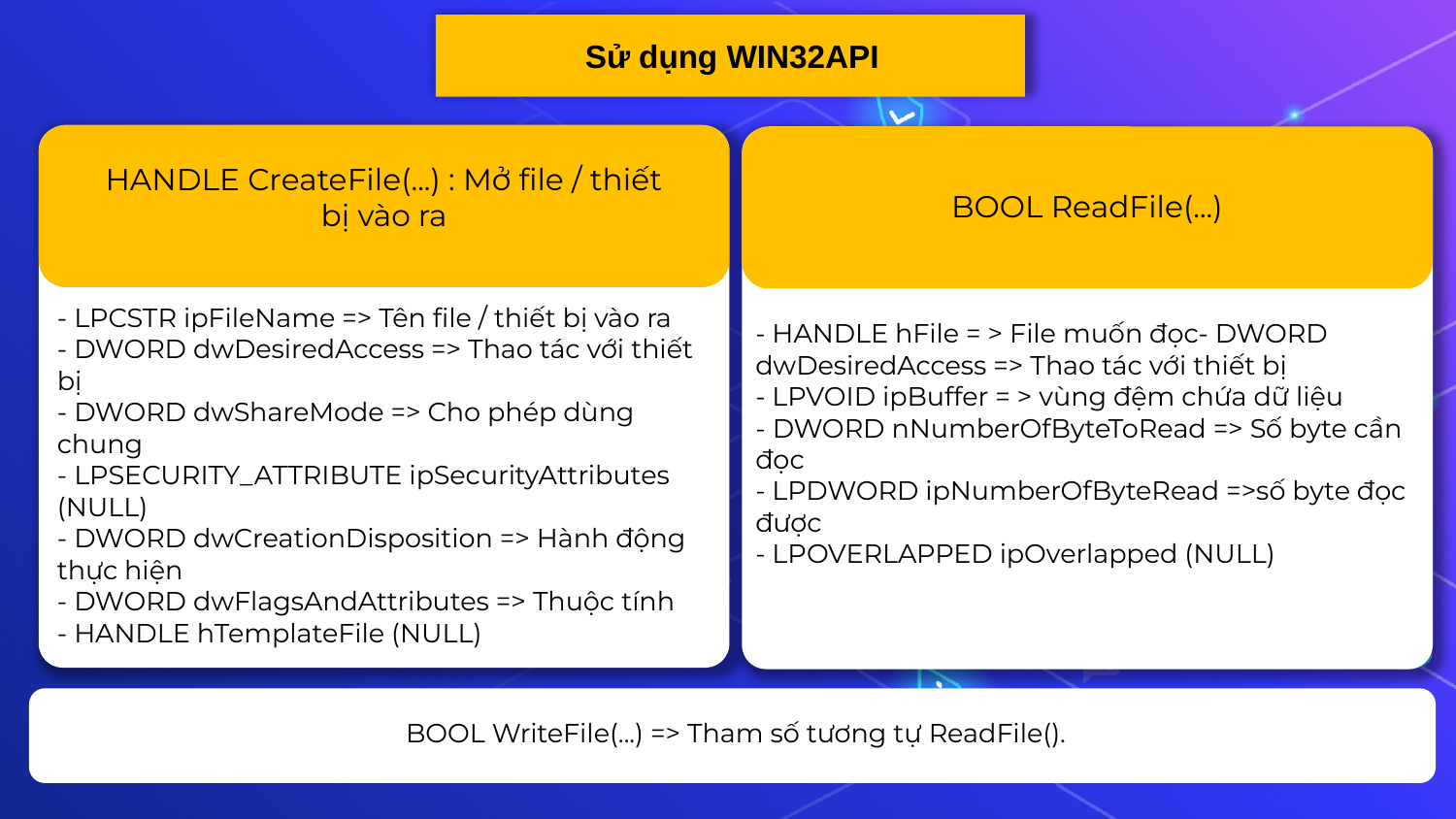

Sử dụng WIN32API

HANDLE CreateFile(...) : Mở file / thiết bị vào ra

- LPCSTR ipFileName => Tên file / thiết bị vào ra
- DWORD dwDesiredAccess => Thao tác với thiết bị
- DWORD dwShareMode => Cho phép dùng chung
- LPSECURITY_ATTRIBUTE ipSecurityAttributes (NULL)
- DWORD dwCreationDisposition => Hành động thực hiện
- DWORD dwFlagsAndAttributes => Thuộc tính
- HANDLE hTemplateFile (NULL)

BOOL ReadFile(...)

- HANDLE hFile = > File muốn đọc- DWORD dwDesiredAccess => Thao tác với thiết bị
- LPVOID ipBuffer = > vùng đệm chứa dữ liệu
- DWORD nNumberOfByteToRead => Số byte cần đọc
- LPDWORD ipNumberOfByteRead =>số byte đọc được
- LPOVERLAPPED ipOverlapped (NULL)

BOOL WriteFile(...) => Tham số tương tự ReadFile().